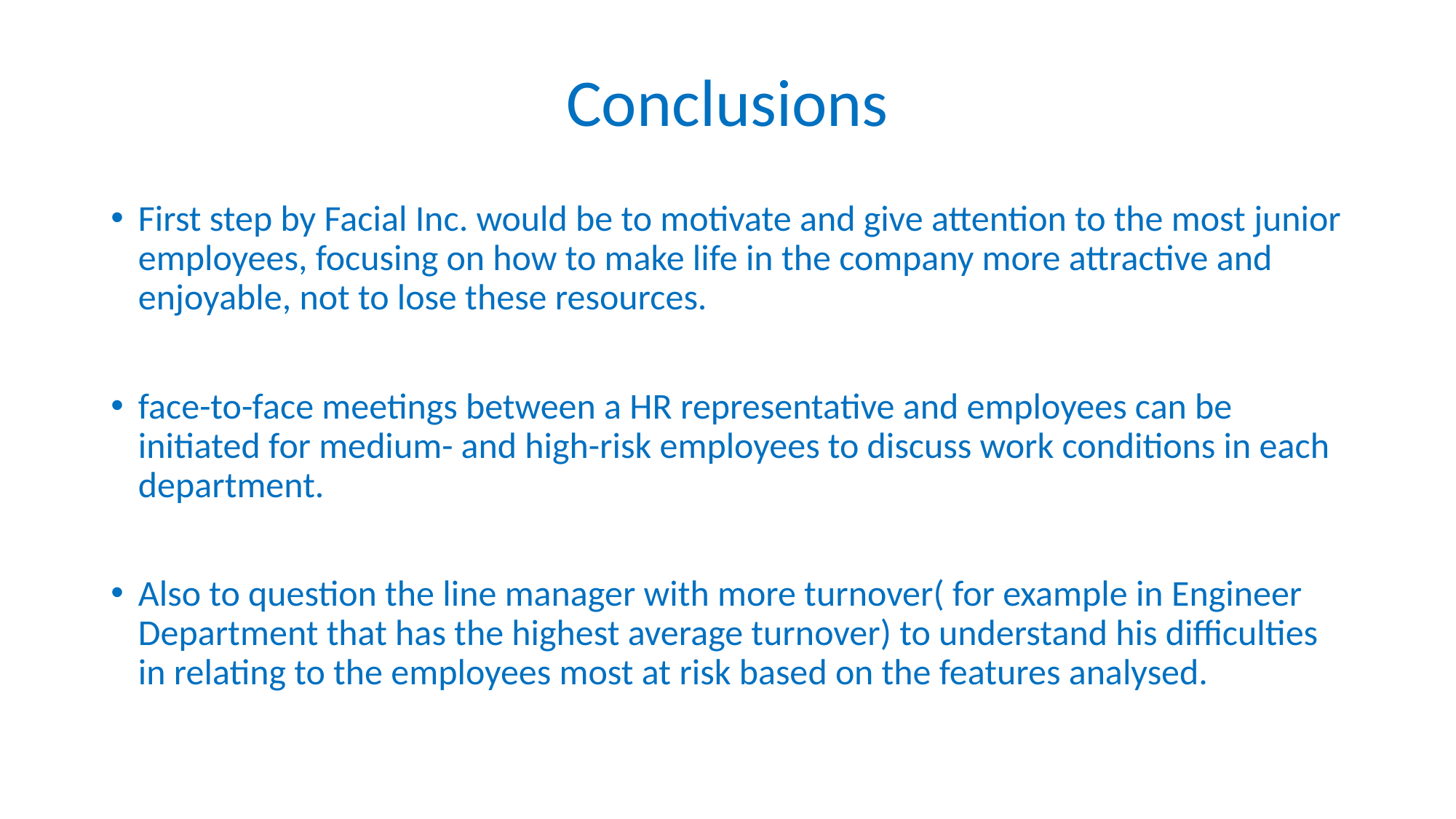

# Conclusions
First step by Facial Inc. would be to motivate and give attention to the most junior employees, focusing on how to make life in the company more attractive and enjoyable, not to lose these resources.

face-to-face meetings between a HR representative and employees can be initiated for medium- and high-risk employees to discuss work conditions in each department.

Also to question the line manager with more turnover( for example in Engineer Department that has the highest average turnover) to understand his difficulties in relating to the employees most at risk based on the features analysed.